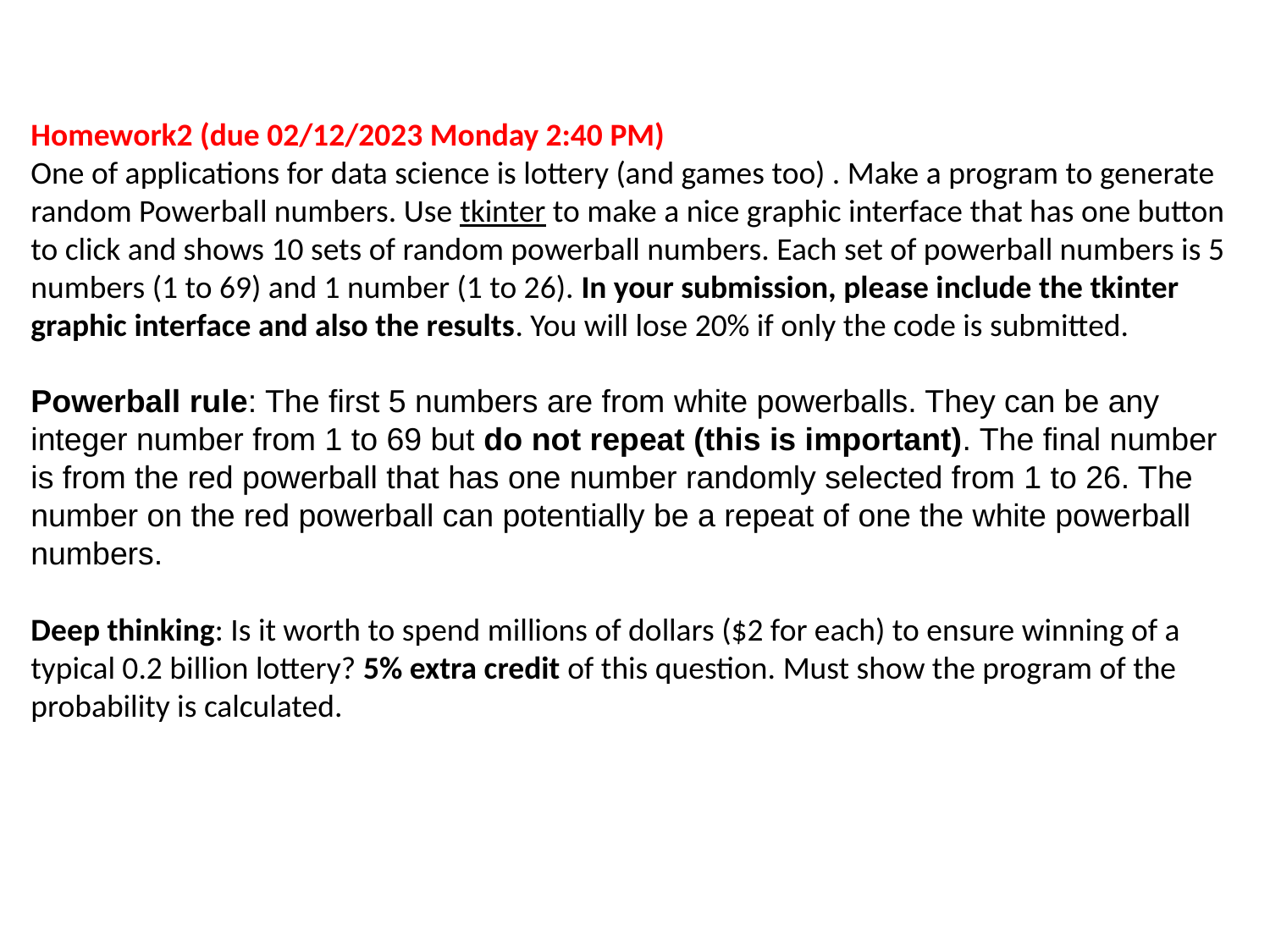

Homework2 (due 02/12/2023 Monday 2:40 PM)
One of applications for data science is lottery (and games too) . Make a program to generate random Powerball numbers. Use tkinter to make a nice graphic interface that has one button to click and shows 10 sets of random powerball numbers. Each set of powerball numbers is 5 numbers (1 to 69) and 1 number (1 to 26). In your submission, please include the tkinter graphic interface and also the results. You will lose 20% if only the code is submitted.

Powerball rule: The first 5 numbers are from white powerballs. They can be any integer number from 1 to 69 but do not repeat (this is important). The final number is from the red powerball that has one number randomly selected from 1 to 26. The number on the red powerball can potentially be a repeat of one the white powerball numbers.

Deep thinking: Is it worth to spend millions of dollars ($2 for each) to ensure winning of a typical 0.2 billion lottery? 5% extra credit of this question. Must show the program of the probability is calculated.